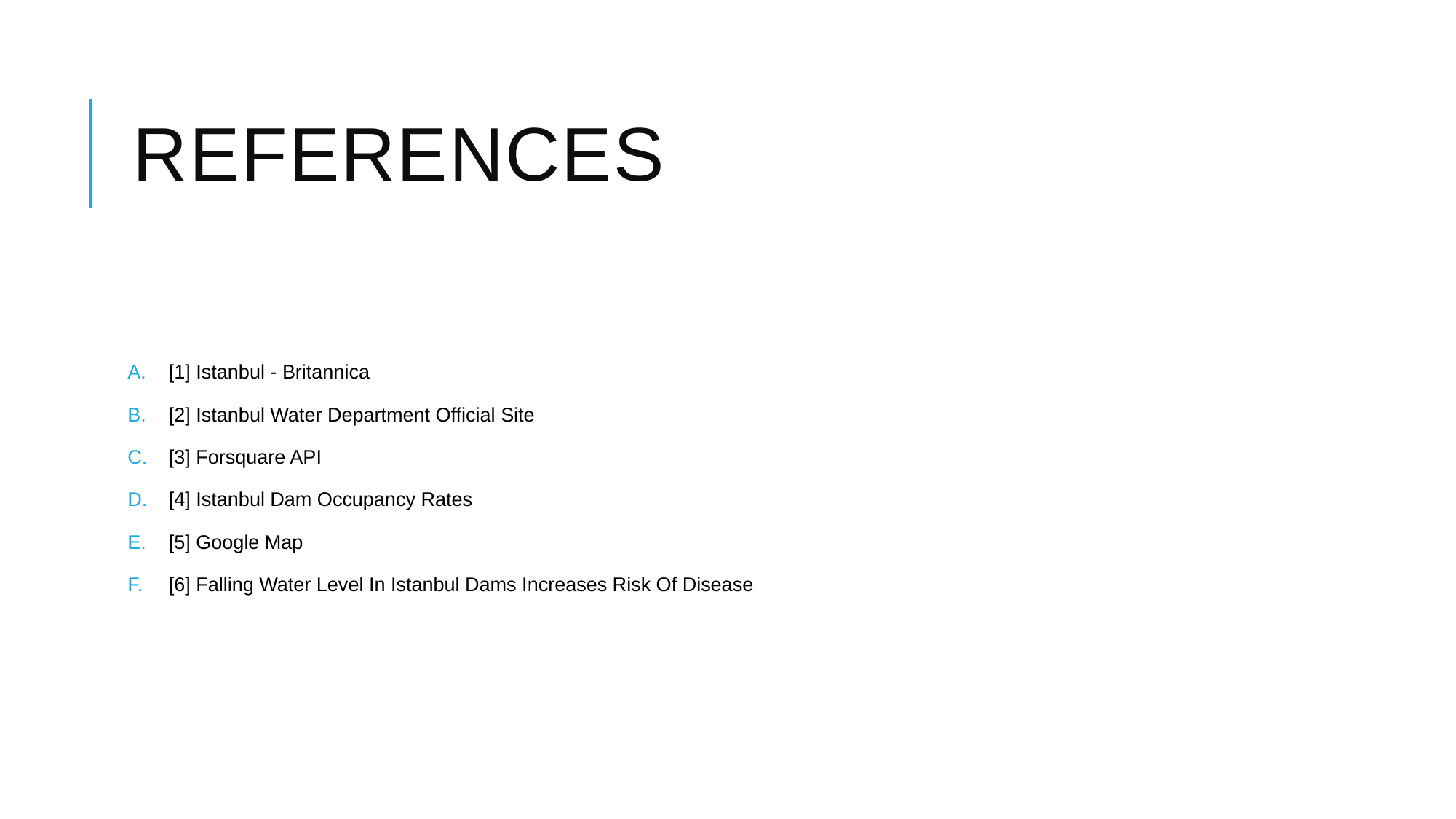

# references
[1] Istanbul - Britannica
[2] Istanbul Water Department Official Site
[3] Forsquare API
[4] Istanbul Dam Occupancy Rates
[5] Google Map
[6] Falling Water Level In Istanbul Dams Increases Risk Of Disease